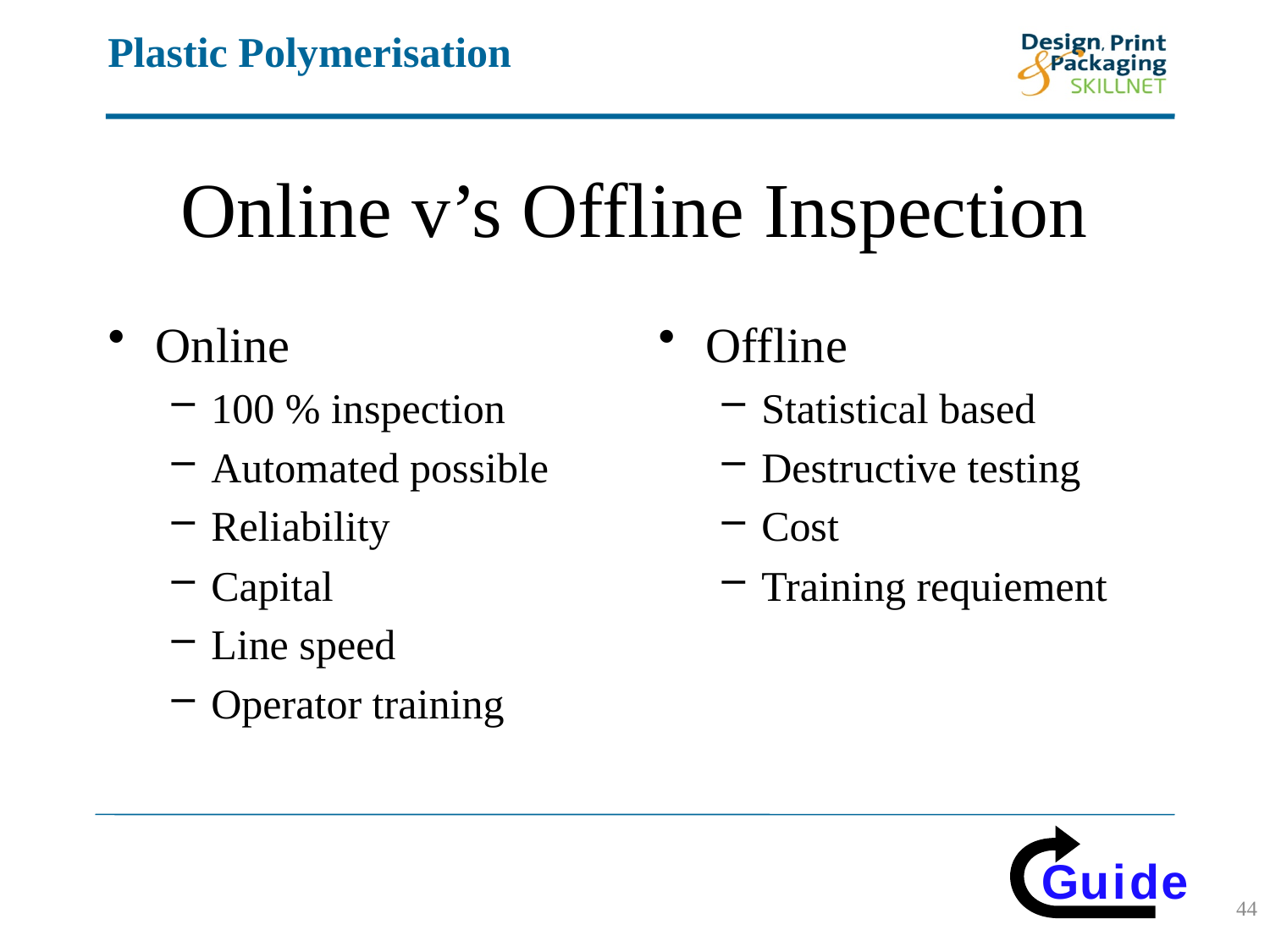

# Online v’s Offline Inspection
Online
100 % inspection
Automated possible
Reliability
Capital
Line speed
Operator training

Offline
Statistical based
Destructive testing
Cost
Training requiement

44